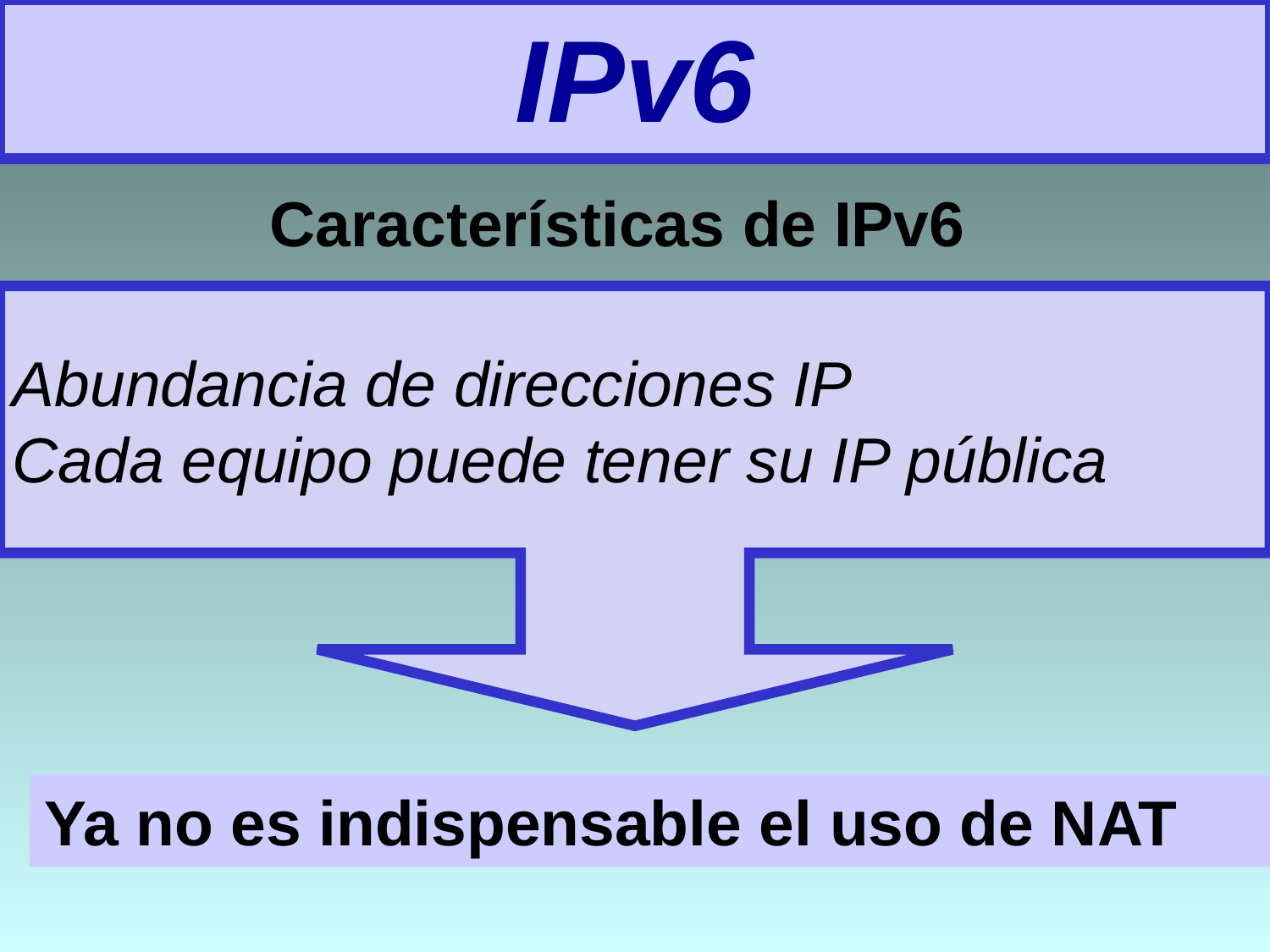

# IPv6
Características de IPv6
Abundancia de direcciones IP
Cada equipo puede tener su IP pública
Ya no es indispensable el uso de NAT